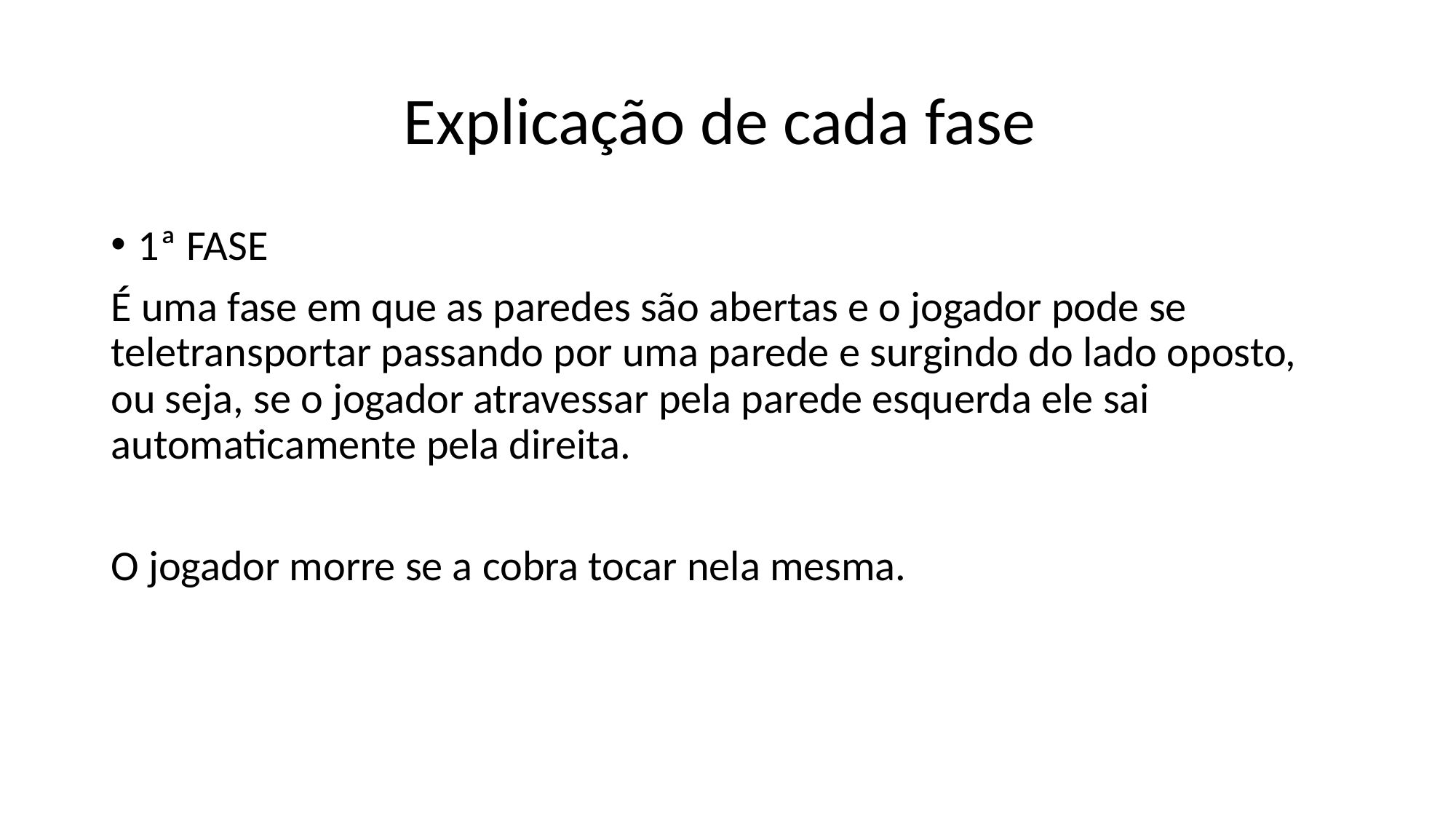

# Explicação de cada fase
1ª FASE
É uma fase em que as paredes são abertas e o jogador pode se teletransportar passando por uma parede e surgindo do lado oposto, ou seja, se o jogador atravessar pela parede esquerda ele sai automaticamente pela direita.

O jogador morre se a cobra tocar nela mesma.